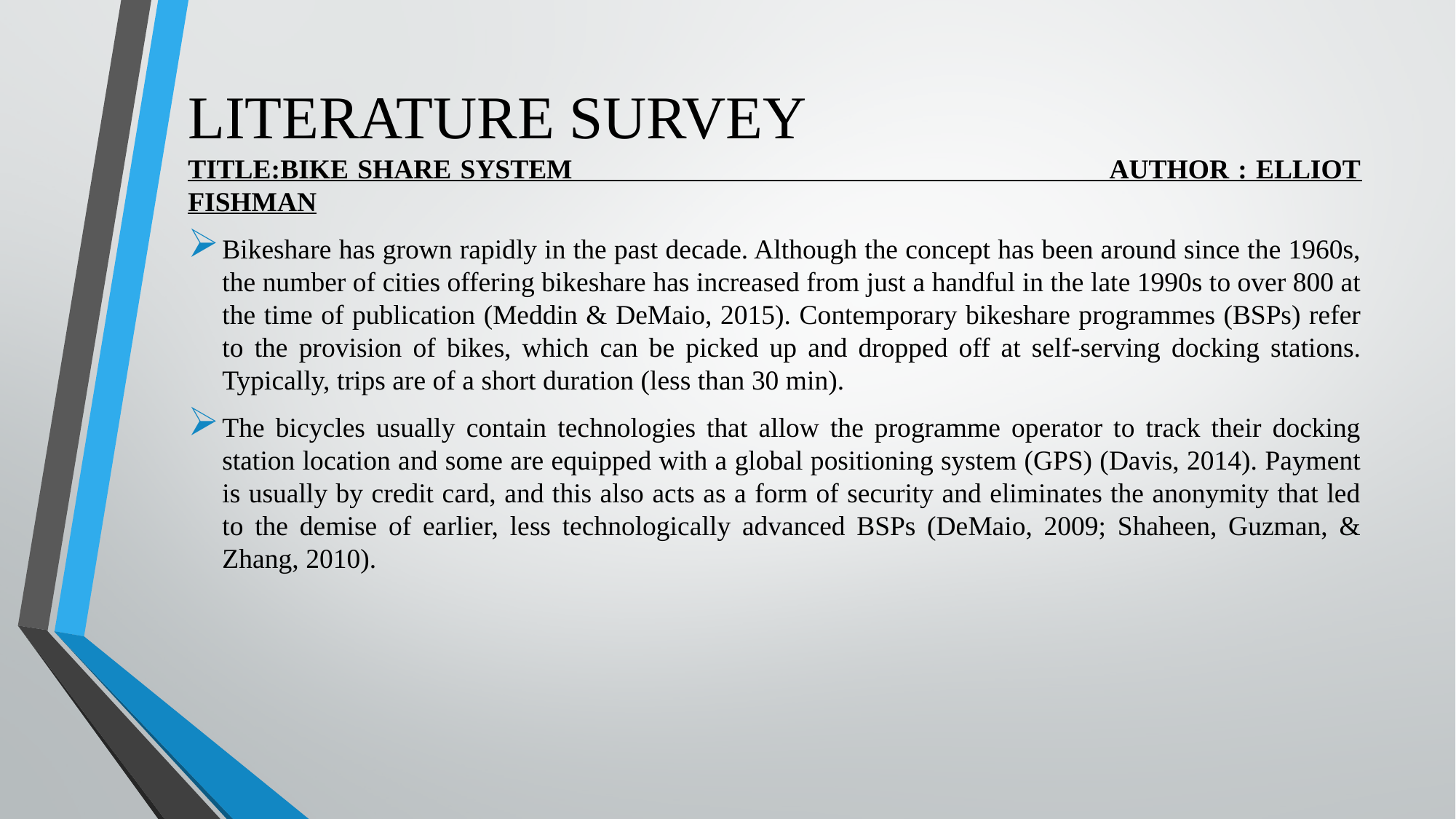

# LITERATURE SURVEY
TITLE:BIKE SHARE SYSTEM                                                            AUTHOR : ELLIOT FISHMAN
Bikeshare has grown rapidly in the past decade. Although the concept has been around since the 1960s, the number of cities offering bikeshare has increased from just a handful in the late 1990s to over 800 at the time of publication (Meddin & DeMaio, 2015). Contemporary bikeshare programmes (BSPs) refer to the provision of bikes, which can be picked up and dropped off at self-serving docking stations. Typically, trips are of a short duration (less than 30 min).
The bicycles usually contain technologies that allow the programme operator to track their docking station location and some are equipped with a global positioning system (GPS) (Davis, 2014). Payment is usually by credit card, and this also acts as a form of security and eliminates the anonymity that led to the demise of earlier, less technologically advanced BSPs (DeMaio, 2009; Shaheen, Guzman, & Zhang, 2010).